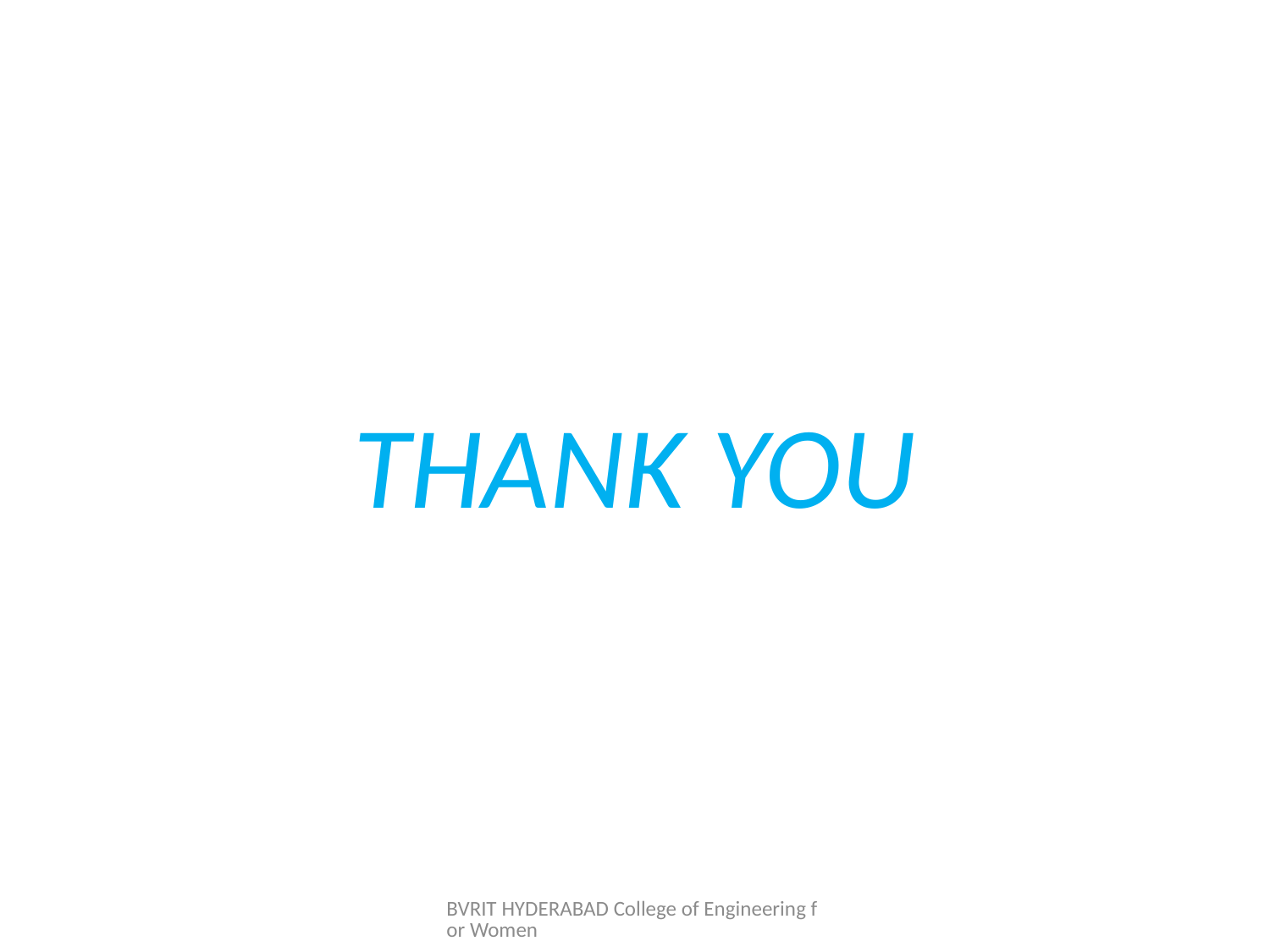

#

THANK YOU
BVRIT HYDERABAD College of Engineering for Women